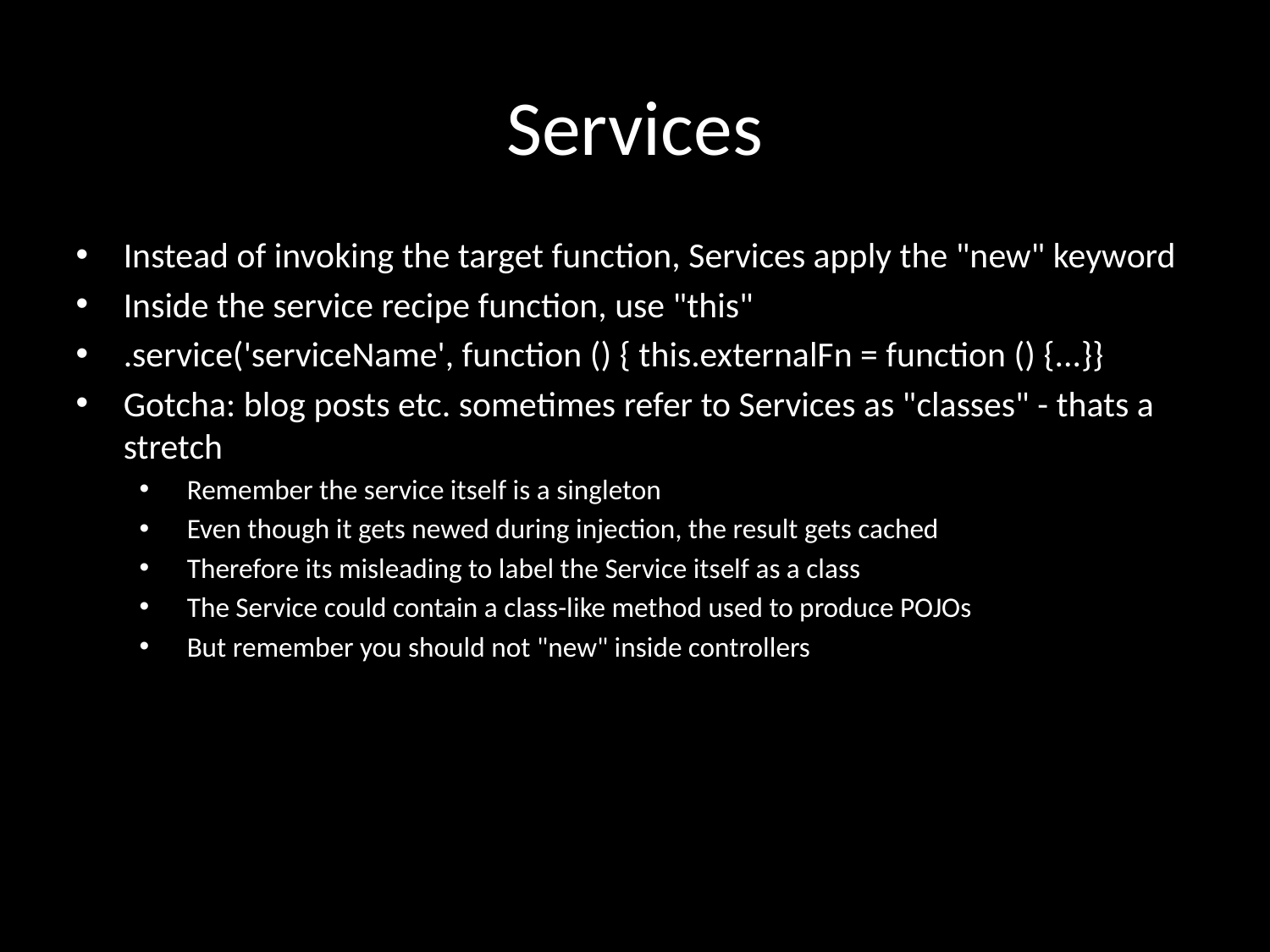

# Services
Instead of invoking the target function, Services apply the "new" keyword
Inside the service recipe function, use "this"
.service('serviceName', function () { this.externalFn = function () {...}}
Gotcha: blog posts etc. sometimes refer to Services as "classes" - thats a stretch
Remember the service itself is a singleton
Even though it gets newed during injection, the result gets cached
Therefore its misleading to label the Service itself as a class
The Service could contain a class-like method used to produce POJOs
But remember you should not "new" inside controllers